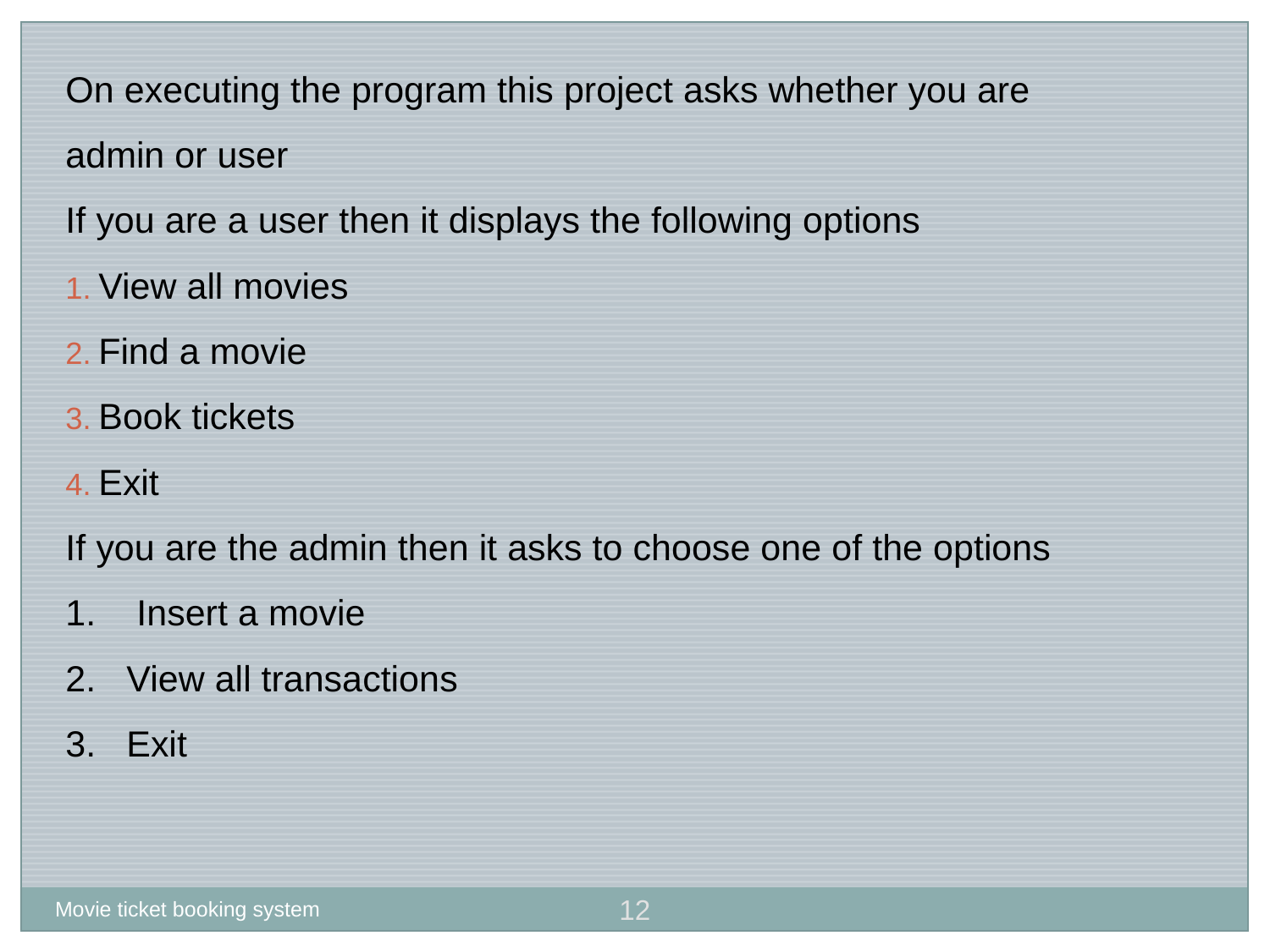

On executing the program this project asks whether you are admin or user
If you are a user then it displays the following options
View all movies
Find a movie
Book tickets
Exit
If you are the admin then it asks to choose one of the options
1.    Insert a movie
2.   View all transactions
3.   Exit
12
Movie ticket booking system